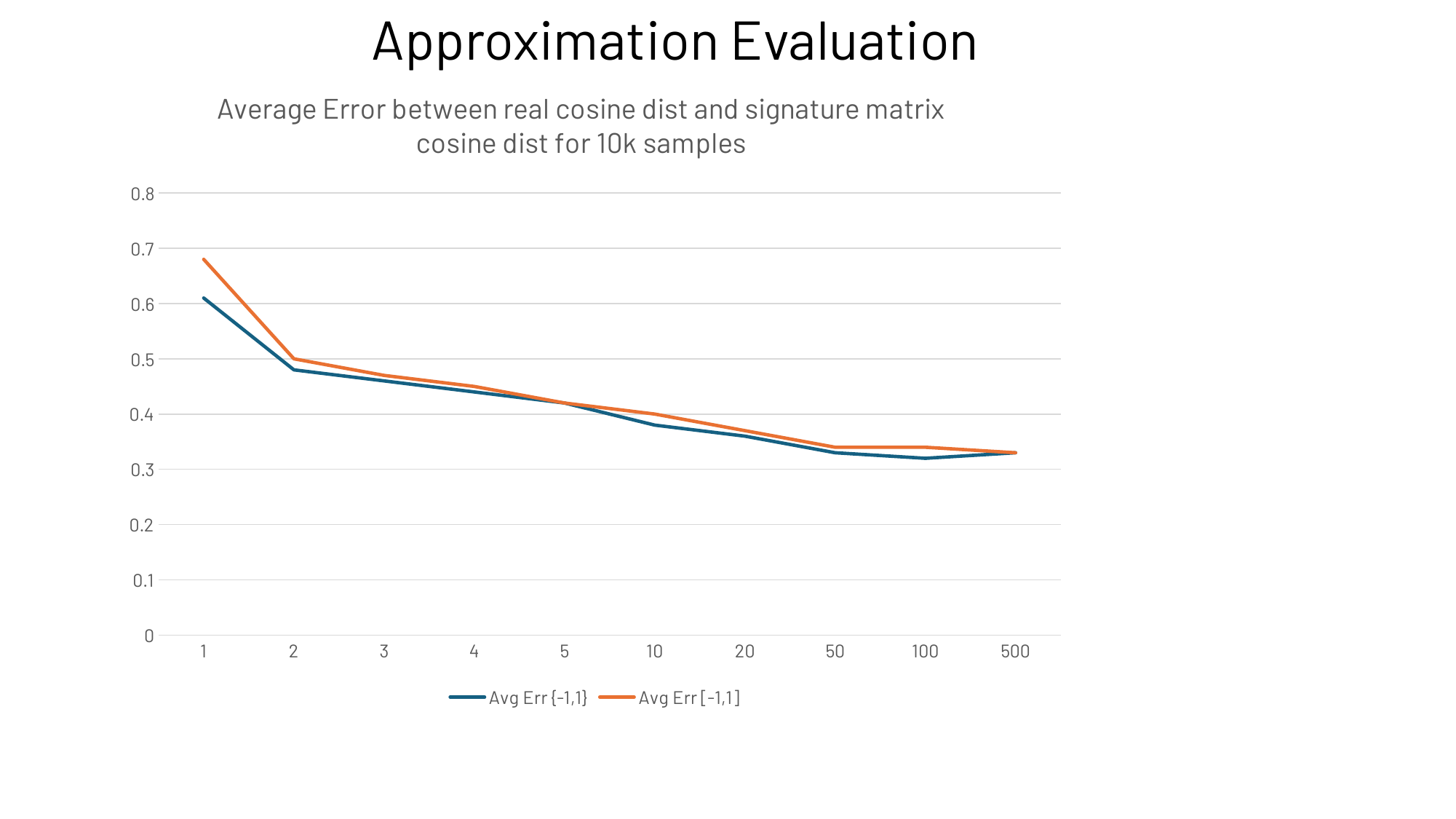

Approximation Evaluation

### Chart: Average Error between real cosine dist and signature matrix cosine dist for 10k samples

| Category | Avg Err {-1,1} | Avg Err [-1,1] |
|---|---|---|
| 1 | 0.61 | 0.68 |
| 2 | 0.48 | 0.5 |
| 3 | 0.46 | 0.47 |
| 4 | 0.44 | 0.45 |
| 5 | 0.42 | 0.42 |
| 10 | 0.38 | 0.4 |
| 20 | 0.36 | 0.37 |
| 50 | 0.33 | 0.34 |
| 100 | 0.32 | 0.34 |
| 500 | 0.33 | 0.33 |